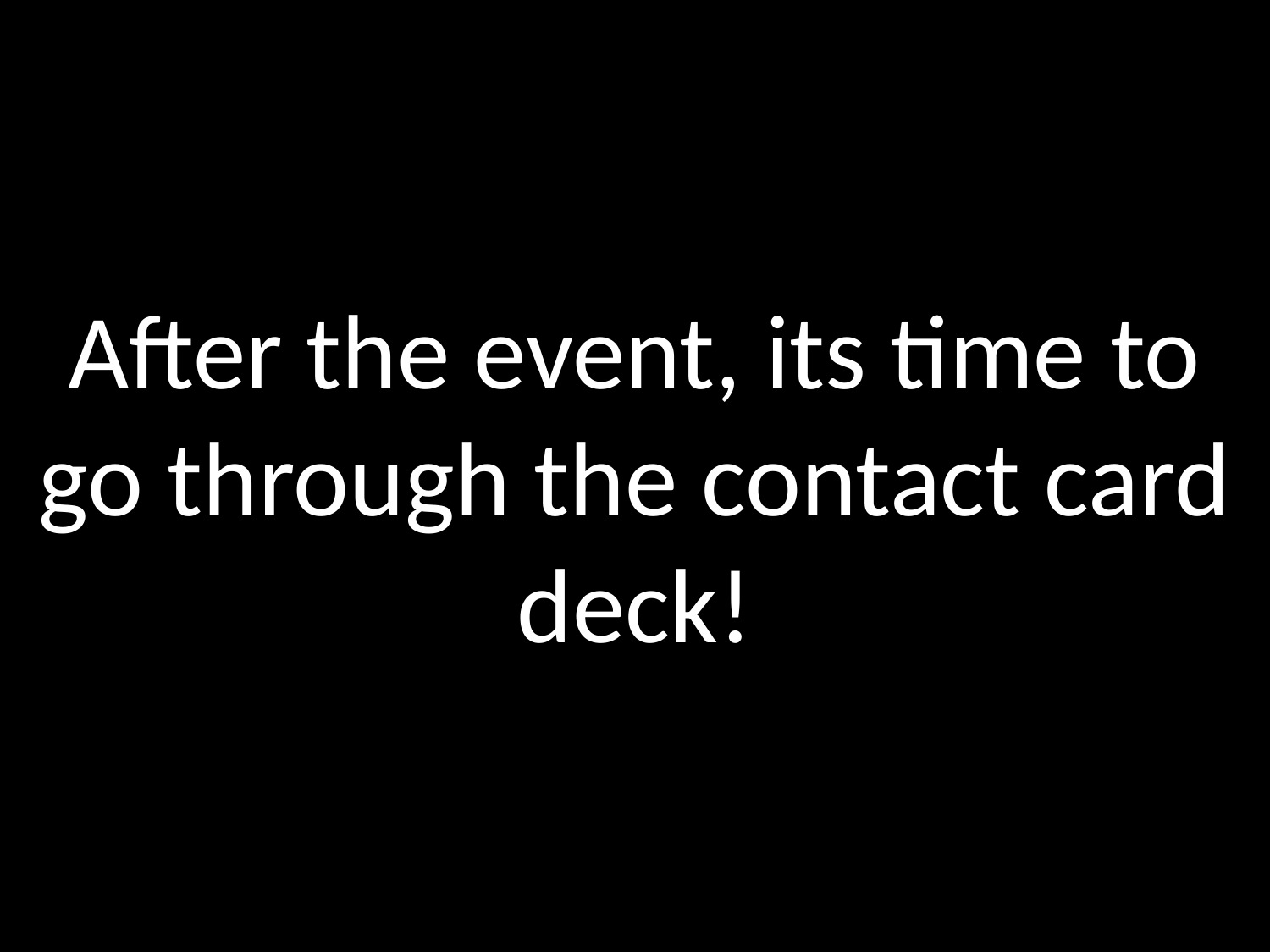

After the event, its time to go through the contact card deck!